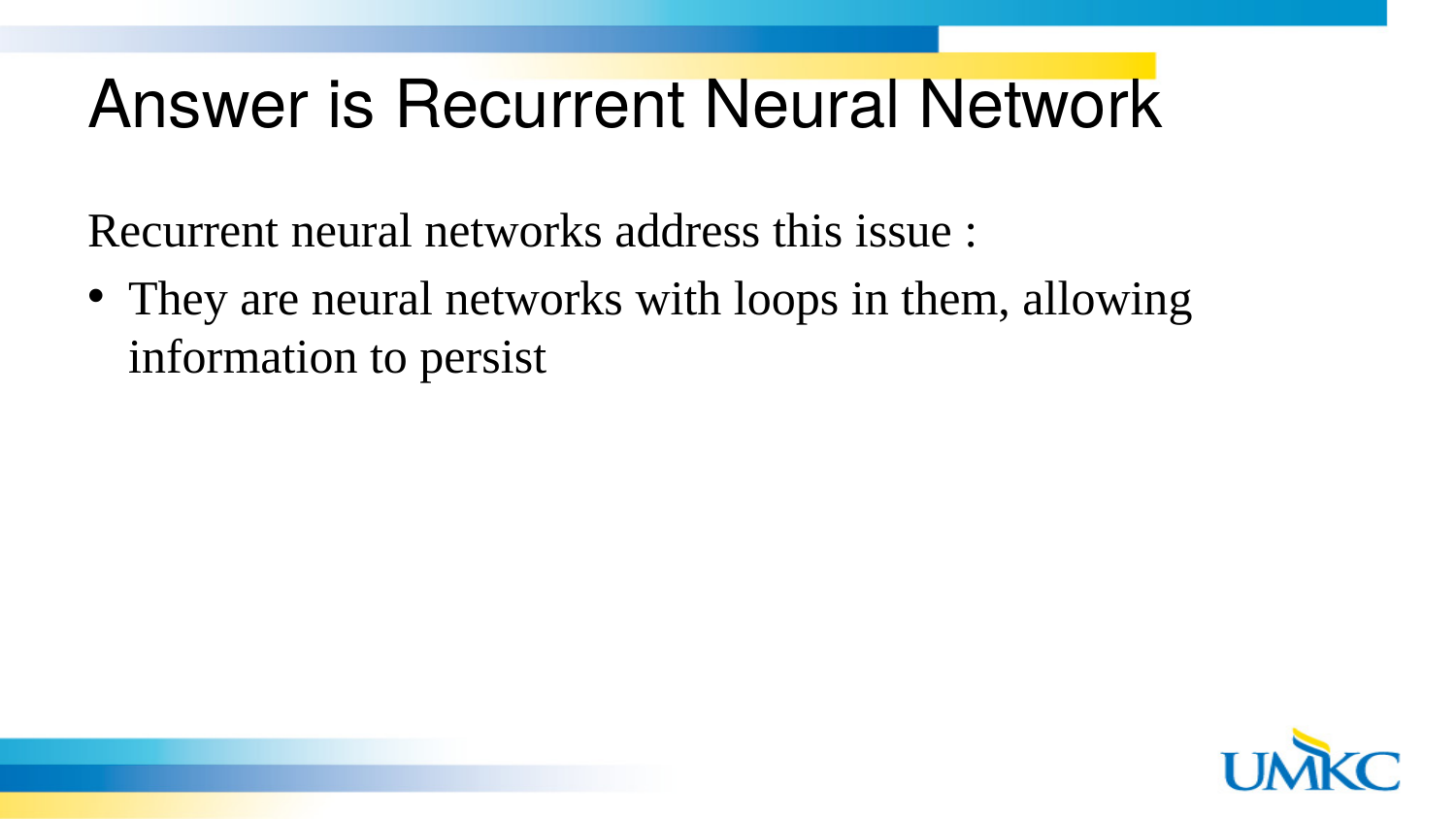

# Answer is Recurrent Neural Network
Recurrent neural networks address this issue :
They are neural networks with loops in them, allowing information to persist